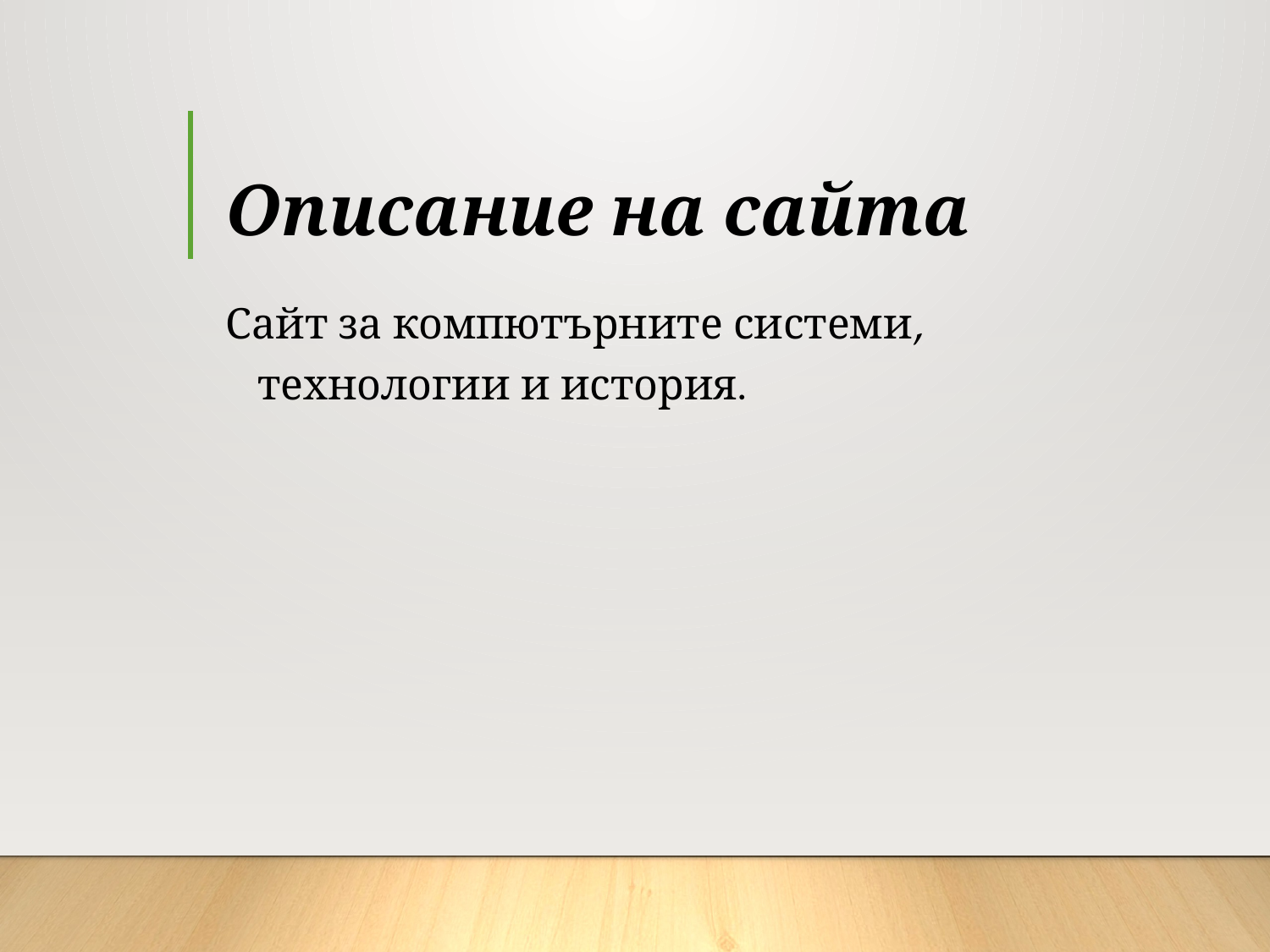

# Описание на сайта
Сайт за компютърните системи, технологии и история.